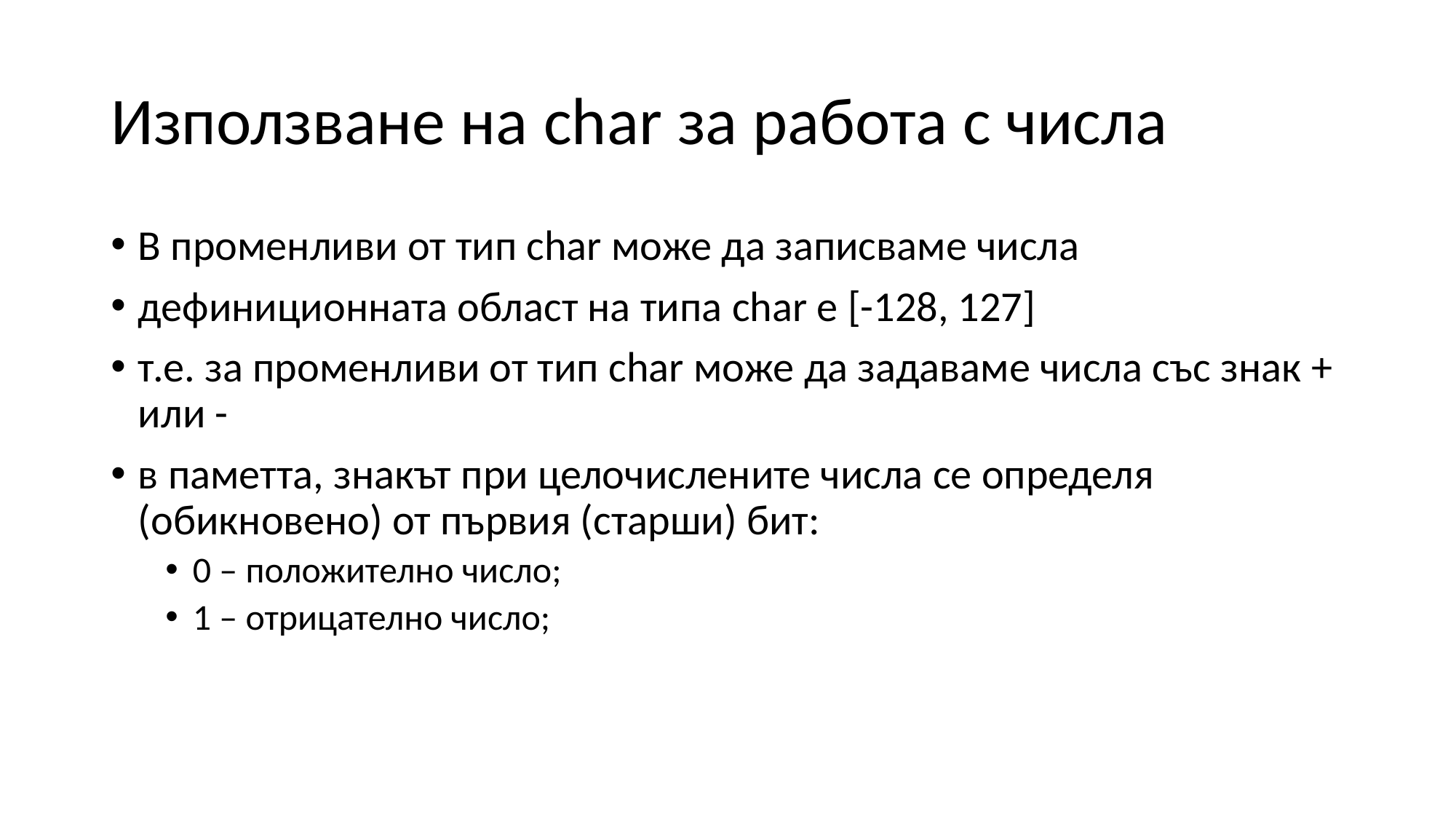

# Използване на char за работа с числа
В променливи от тип char може да записваме числа
дефиниционната област на типа char e [-128, 127]
т.е. за променливи от тип char може да задаваме числа със знак + или -
в паметта, знакът при целочислените числа се определя (обикновено) от първия (старши) бит:
0 – положително число;
1 – отрицателно число;